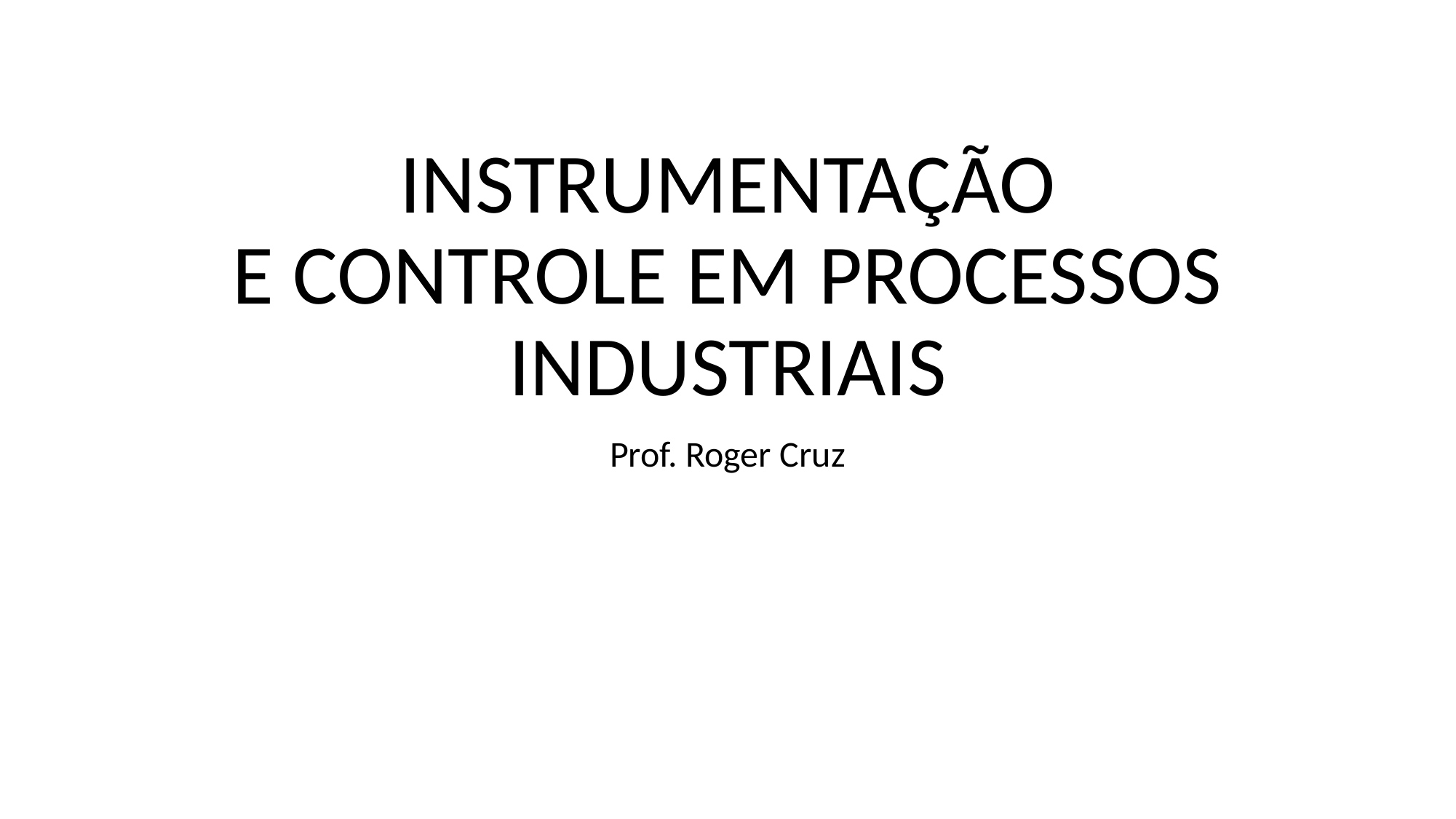

# INSTRUMENTAÇÃO E CONTROLE EM PROCESSOS INDUSTRIAIS
Prof. Roger Cruz